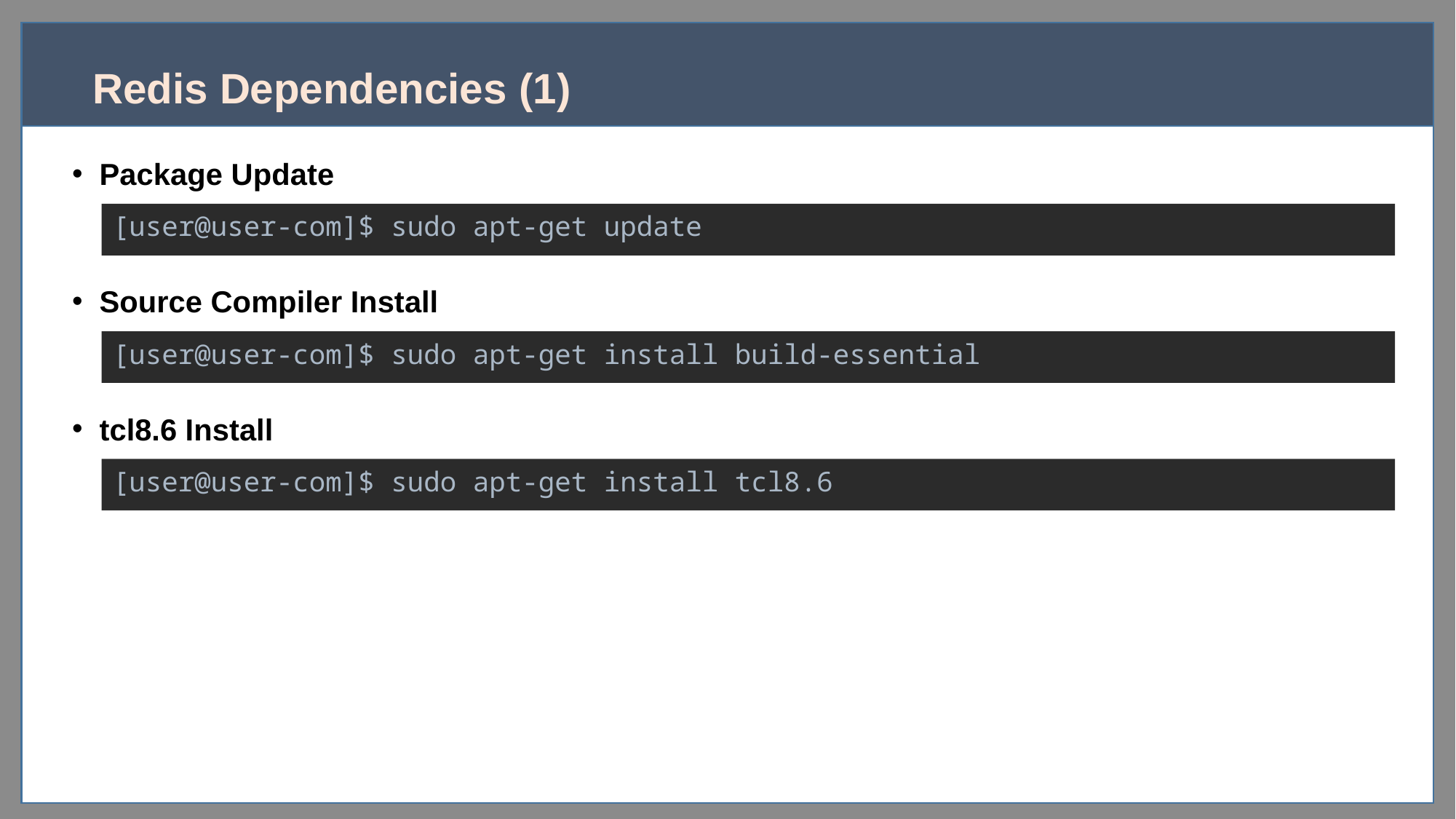

# Redis Dependencies (1)
Package Update
[user@user-com]$ sudo apt-get update
Source Compiler Install
[user@user-com]$ sudo apt-get install build-essential
tcl8.6 Install
[user@user-com]$ sudo apt-get install tcl8.6